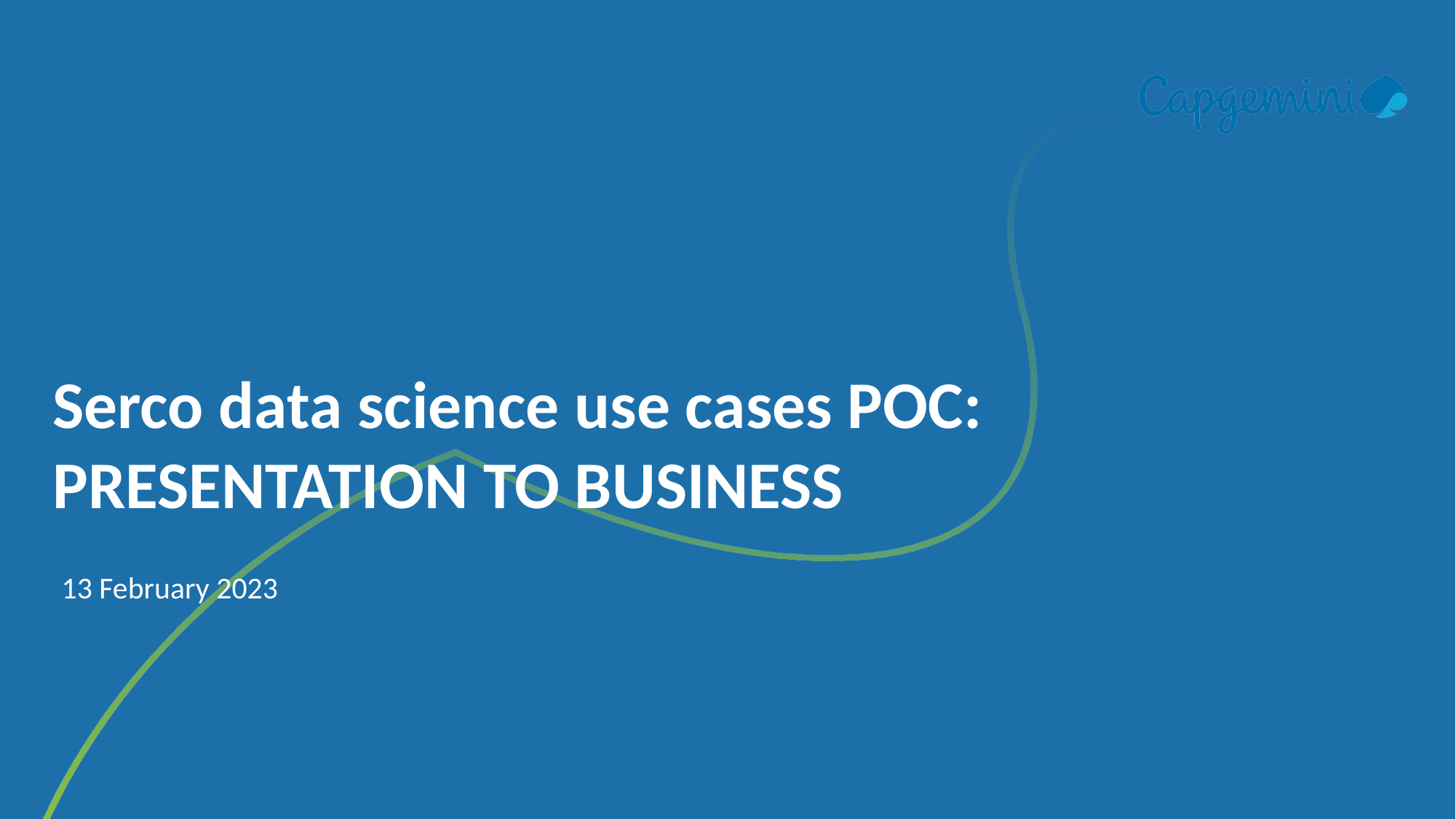

# Serco data science use cases POC: PRESENTATION TO BUSINESS
13 February 2023